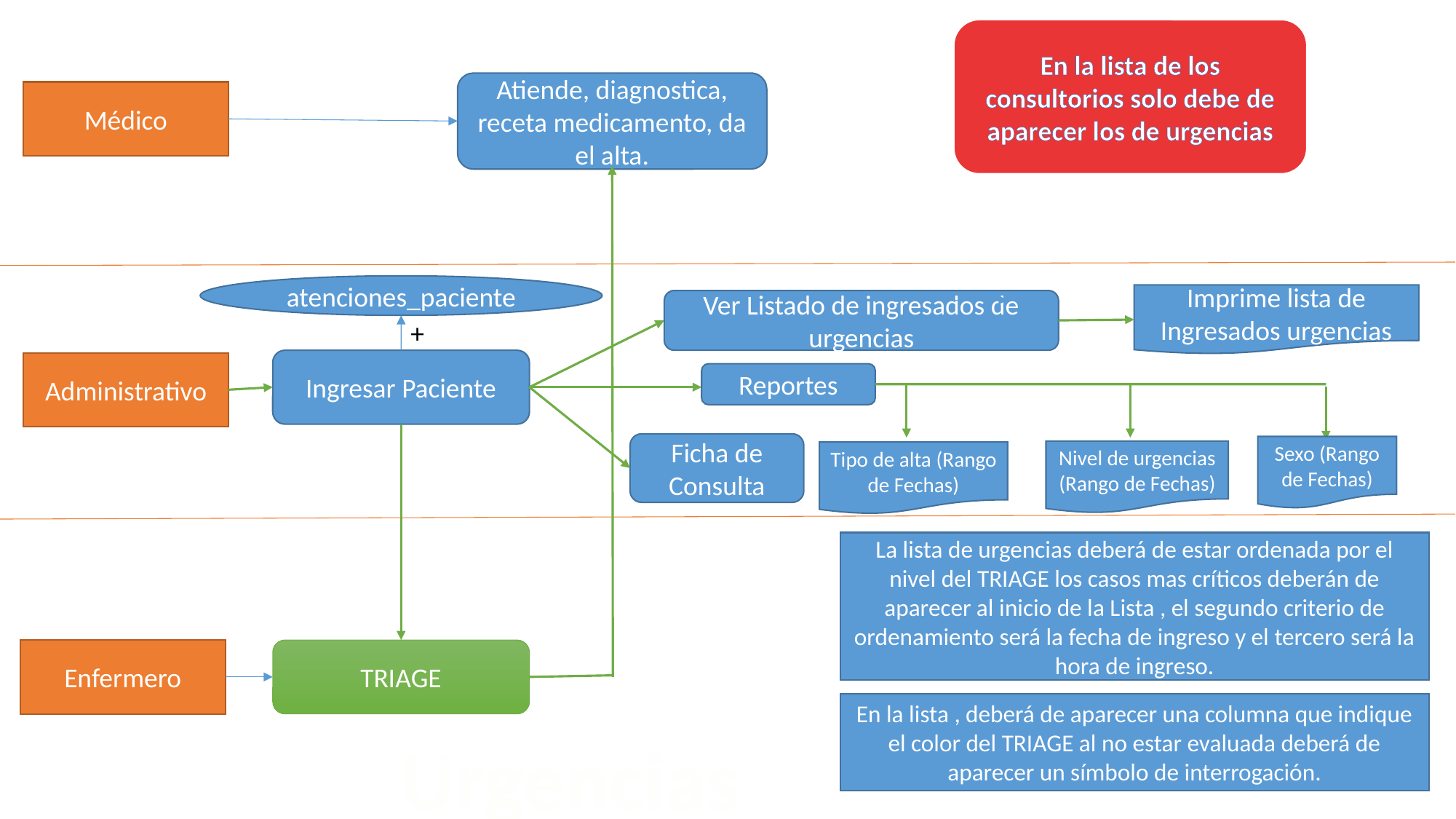

En la lista de los consultorios solo debe de aparecer los de urgencias
Atiende, diagnostica, receta medicamento, da el alta.
Médico
atenciones_paciente
Imprime lista de Ingresados urgencias
Ver Listado de ingresados de urgencias
+
Ingresar Paciente
Administrativo
Reportes
Ficha de Consulta
Sexo (Rango de Fechas)
Nivel de urgencias (Rango de Fechas)
Tipo de alta (Rango de Fechas)
La lista de urgencias deberá de estar ordenada por el nivel del TRIAGE los casos mas críticos deberán de aparecer al inicio de la Lista , el segundo criterio de ordenamiento será la fecha de ingreso y el tercero será la hora de ingreso.
Enfermero
TRIAGE
En la lista , deberá de aparecer una columna que indique el color del TRIAGE al no estar evaluada deberá de aparecer un símbolo de interrogación.
Urgencias